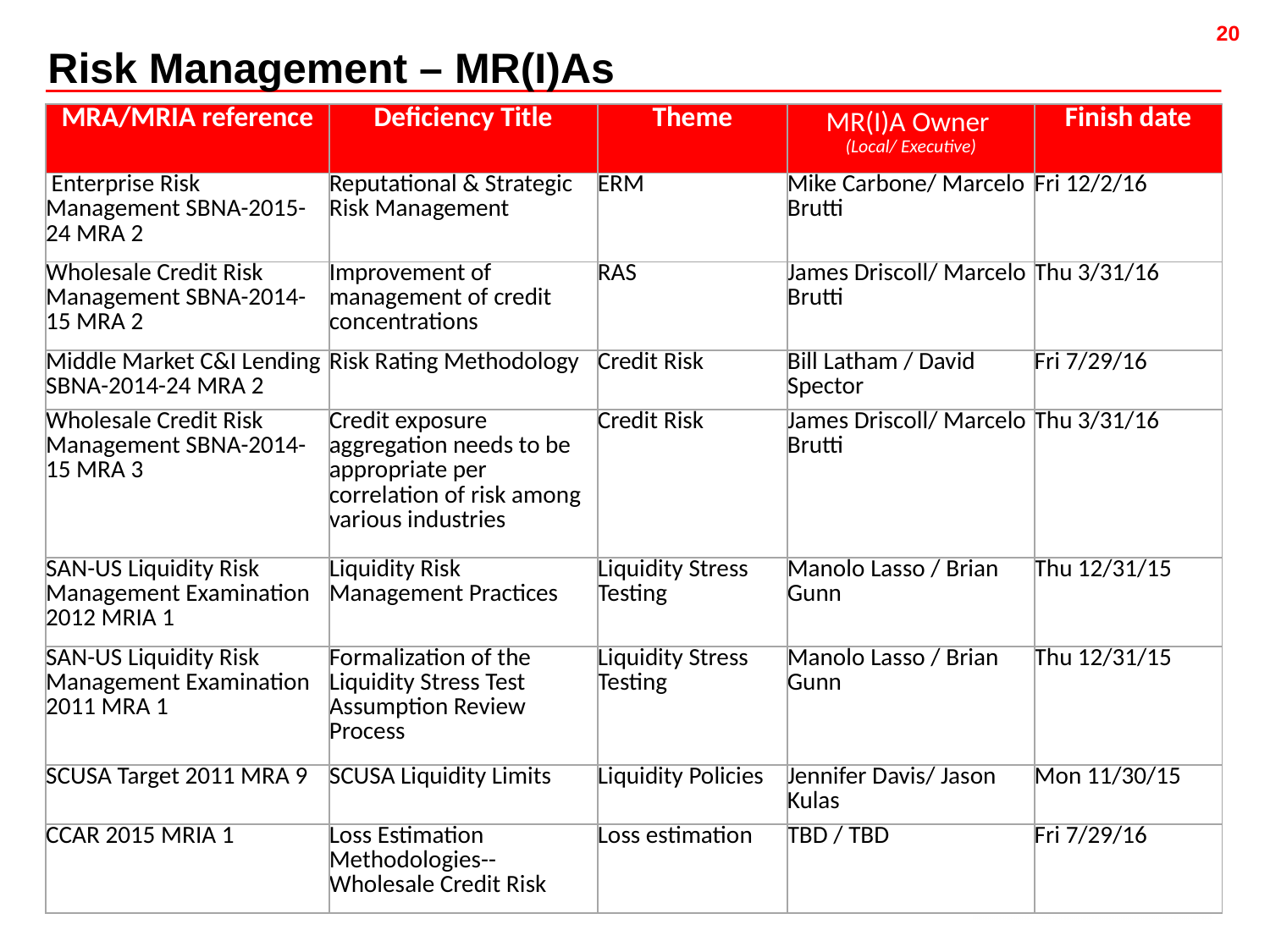

Risk Management – MR(I)As
| MRA/MRIA reference | Deficiency Title | Theme | MR(I)A Owner (Local/ Executive) | Finish date |
| --- | --- | --- | --- | --- |
| Enterprise Risk Management SBNA-2015-24 MRA 2 | Reputational & Strategic Risk Management | ERM | Mike Carbone/ Marcelo Brutti | Fri 12/2/16 |
| Wholesale Credit Risk Management SBNA-2014-15 MRA 2 | Improvement of management of credit concentrations | RAS | James Driscoll/ Marcelo Brutti | Thu 3/31/16 |
| Middle Market C&I Lending SBNA-2014-24 MRA 2 | Risk Rating Methodology | Credit Risk | Bill Latham / David Spector | Fri 7/29/16 |
| Wholesale Credit Risk Management SBNA-2014-15 MRA 3 | Credit exposure aggregation needs to be appropriate per correlation of risk among various industries | Credit Risk | James Driscoll/ Marcelo Brutti | Thu 3/31/16 |
| SAN-US Liquidity Risk Management Examination 2012 MRIA 1 | Liquidity Risk Management Practices | Liquidity Stress Testing | Manolo Lasso / Brian Gunn | Thu 12/31/15 |
| SAN-US Liquidity Risk Management Examination 2011 MRA 1 | Formalization of the Liquidity Stress Test Assumption Review Process | Liquidity Stress Testing | Manolo Lasso / Brian Gunn | Thu 12/31/15 |
| SCUSA Target 2011 MRA 9 | SCUSA Liquidity Limits | Liquidity Policies | Jennifer Davis/ Jason Kulas | Mon 11/30/15 |
| CCAR 2015 MRIA 1 | Loss Estimation Methodologies--Wholesale Credit Risk | Loss estimation | TBD / TBD | Fri 7/29/16 |